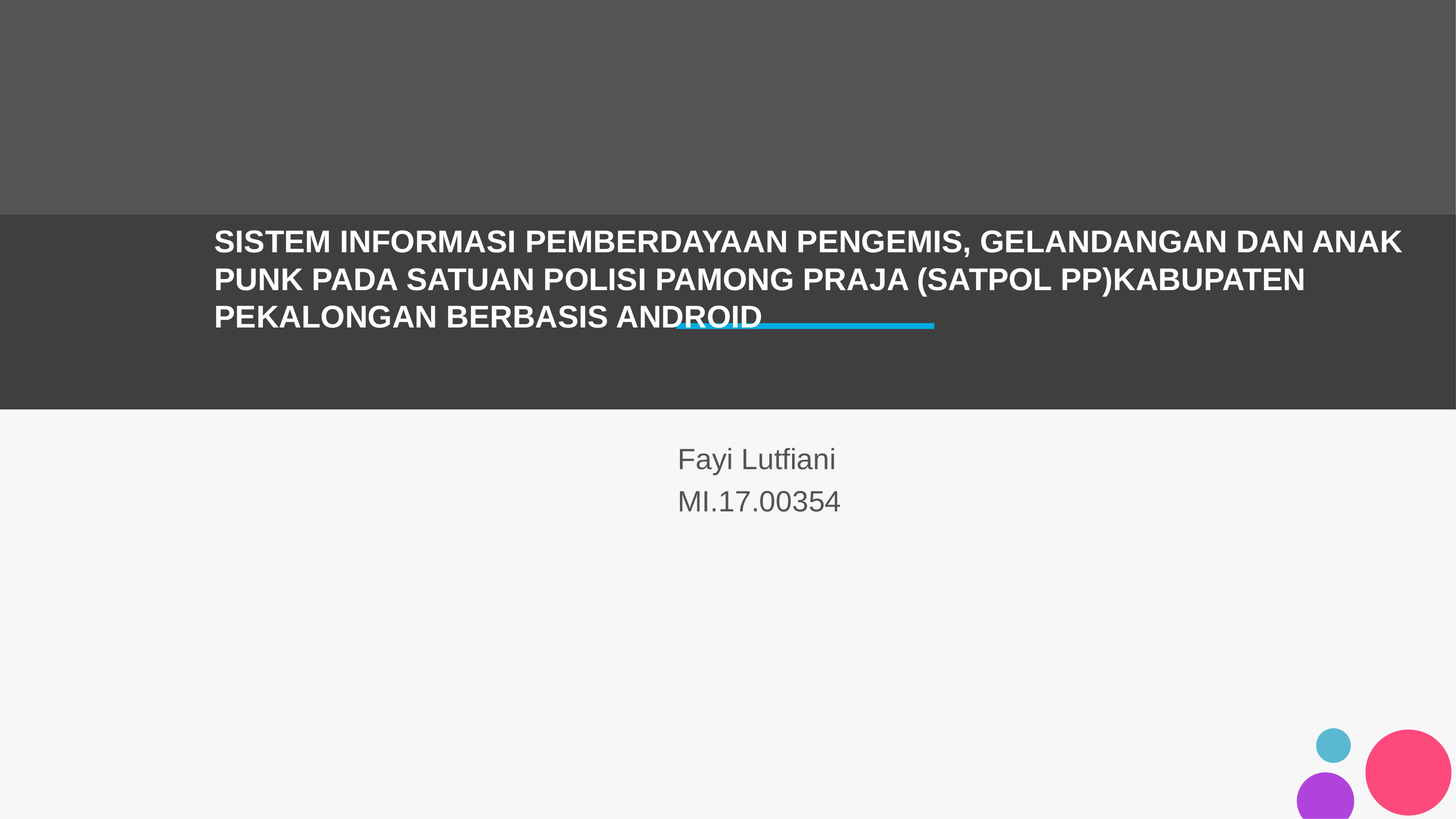

# SISTEM INFORMASI PEMBERDAYAAN PENGEMIS, GELANDANGAN DAN ANAK PUNK PADA SATUAN POLISI PAMONG PRAJA (SATPOL PP)KABUPATEN PEKALONGAN BERBASIS ANDROID
Fayi Lutfiani
MI.17.00354